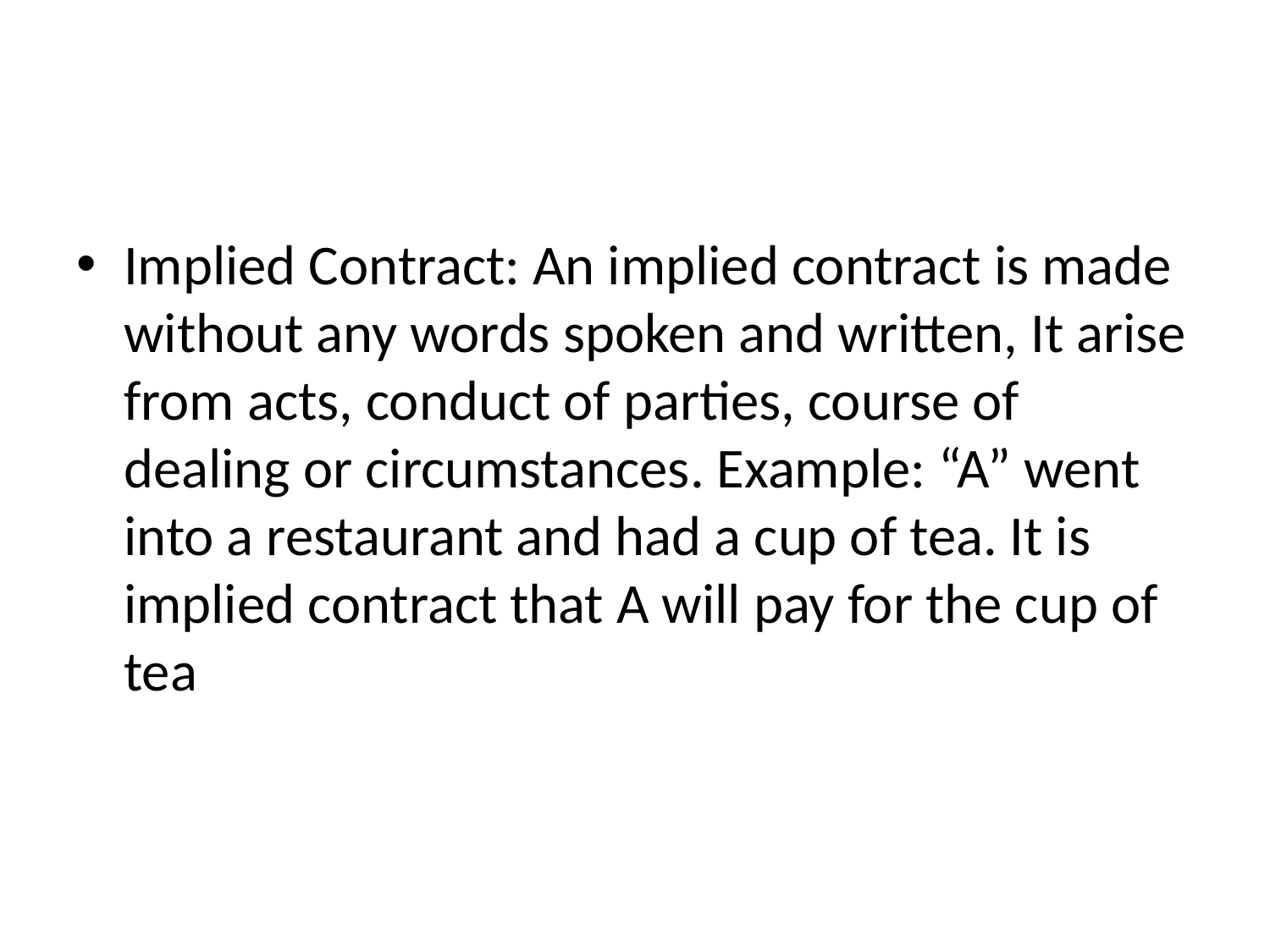

Implied Contract: An implied contract is made without any words spoken and written, It arise from acts, conduct of parties, course of dealing or circumstances. Example: “A” went into a restaurant and had a cup of tea. It is implied contract that A will pay for the cup of tea